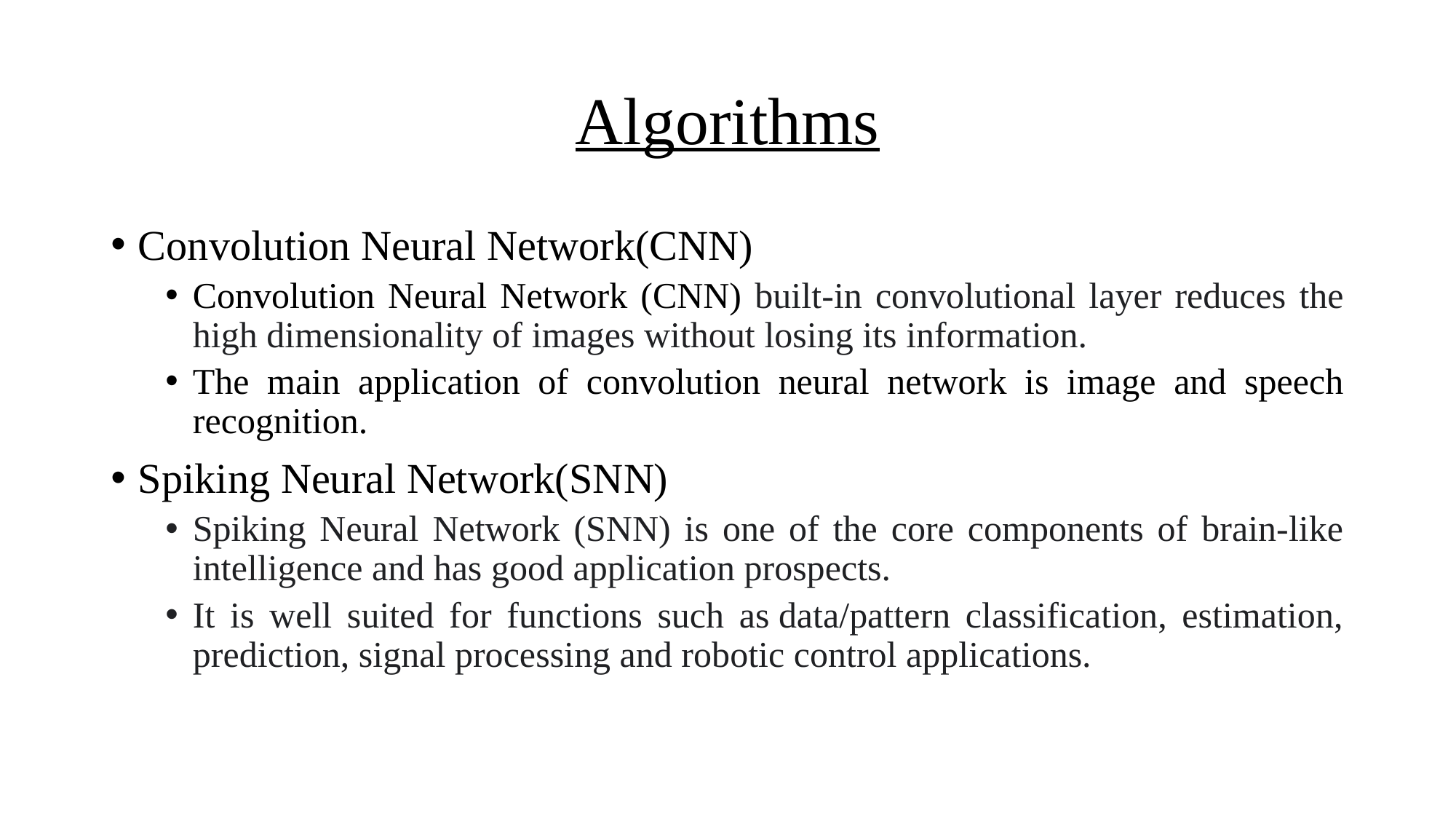

# Algorithms
Convolution Neural Network(CNN)
Convolution Neural Network (CNN) built-in convolutional layer reduces the high dimensionality of images without losing its information.
The main application of convolution neural network is image and speech recognition.
Spiking Neural Network(SNN)
Spiking Neural Network (SNN) is one of the core components of brain-like intelligence and has good application prospects.
It is well suited for functions such as data/pattern classification, estimation, prediction, signal processing and robotic control applications.